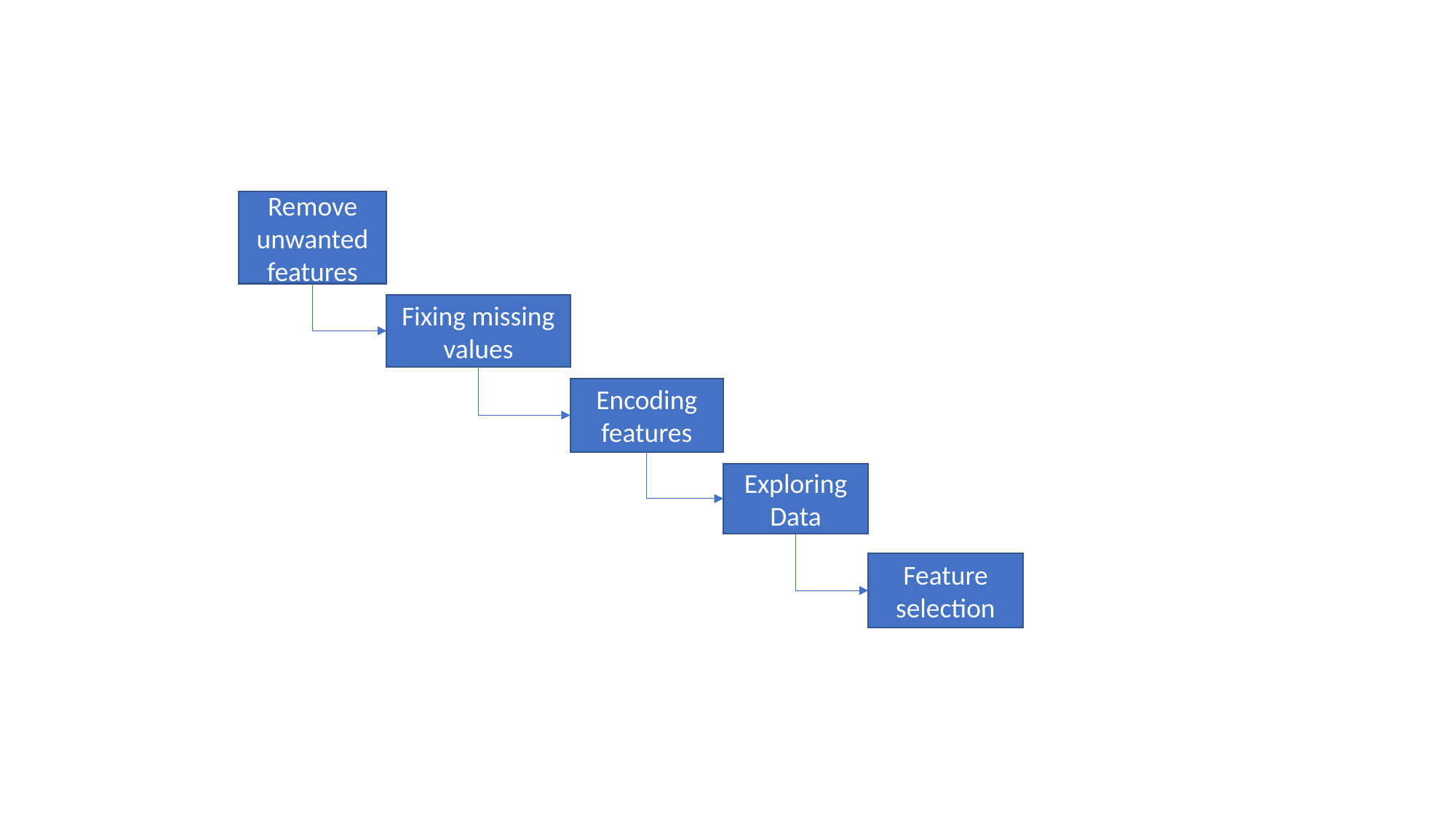

#

Remove unwanted features
Fixing missing values
Encoding features
Exploring Data
Feature selection